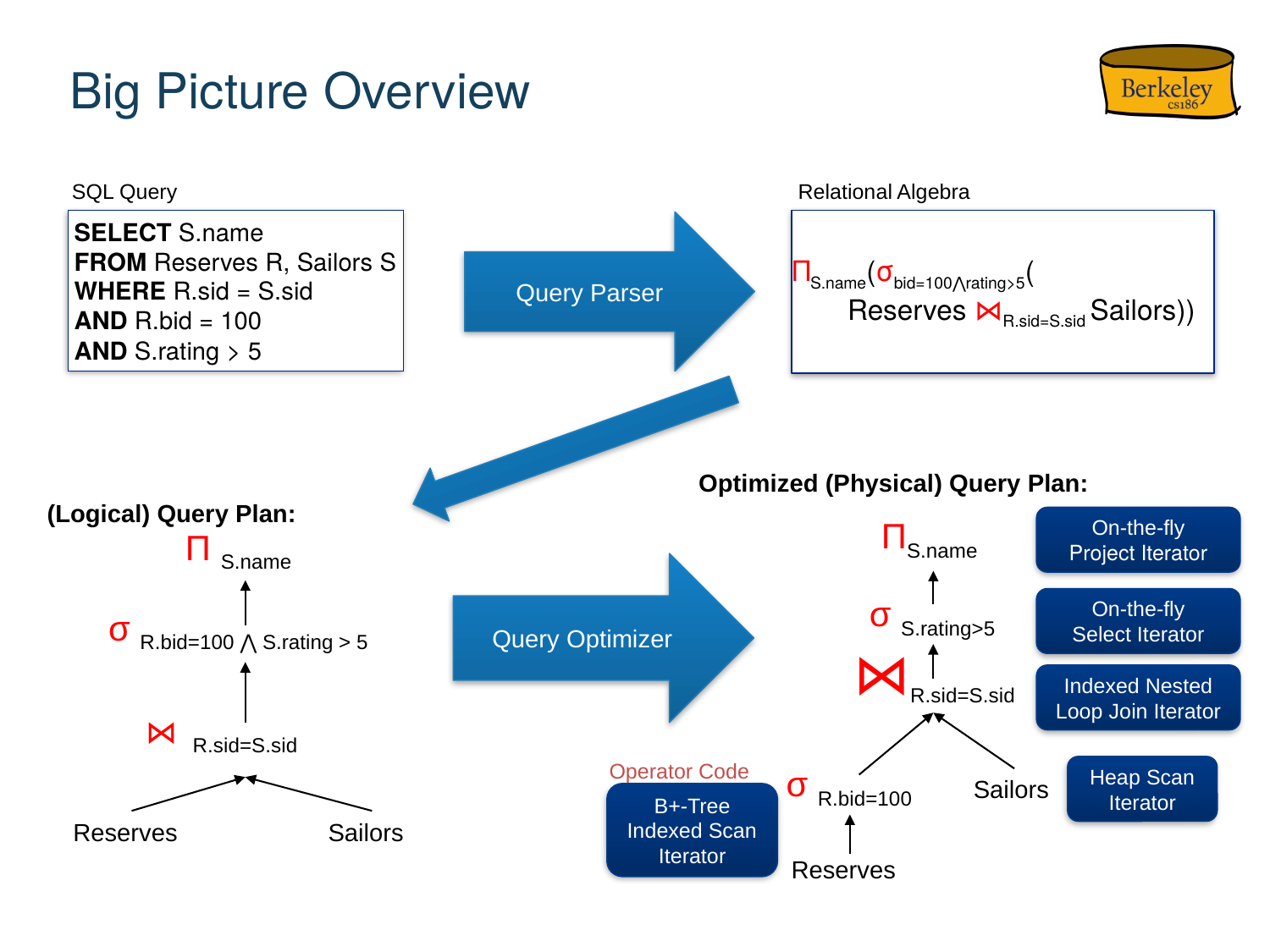

# Big Picture Overview
SQL Query
Relational Algebra

ΠS.name(σbid=100⋀rating>5(
       Reserves ⋈R.sid=S.sid Sailors))
SELECT S.name
FROM Reserves R, Sailors S
WHERE R.sid = S.sid
AND R.bid = 100
AND S.rating > 5

Query Parser

(Logical) Query Plan:
Π S.name

σ R.bid=100 ⋀ S.rating > 5

⋈ R.sid=S.sid

Reserves
Sailors
Optimized (Physical) Query Plan:
ΠS.name

σ S.rating>5

⋈R.sid=S.sid

σ R.bid=100

Reserves
Sailors

Query Optimizer

On-the-fly
Project Iterator

On-the-fly
Select Iterator

Indexed Nested Loop Join Iterator
Operator Code

B+-Tree
Indexed Scan Iterator

Heap Scan Iterator